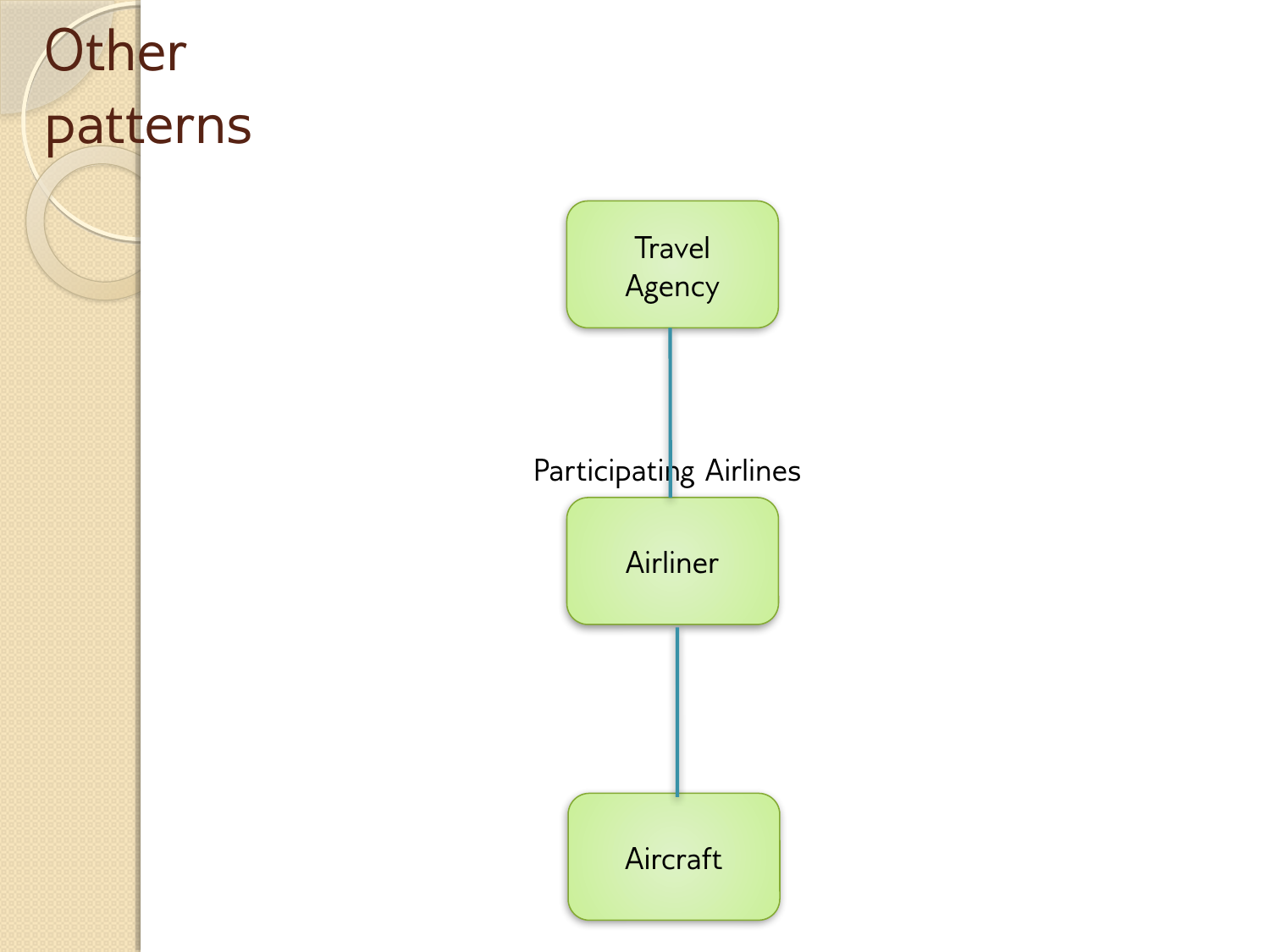

# Other patterns
Travel Agency
Participating Airlines
Airliner
Aircraft